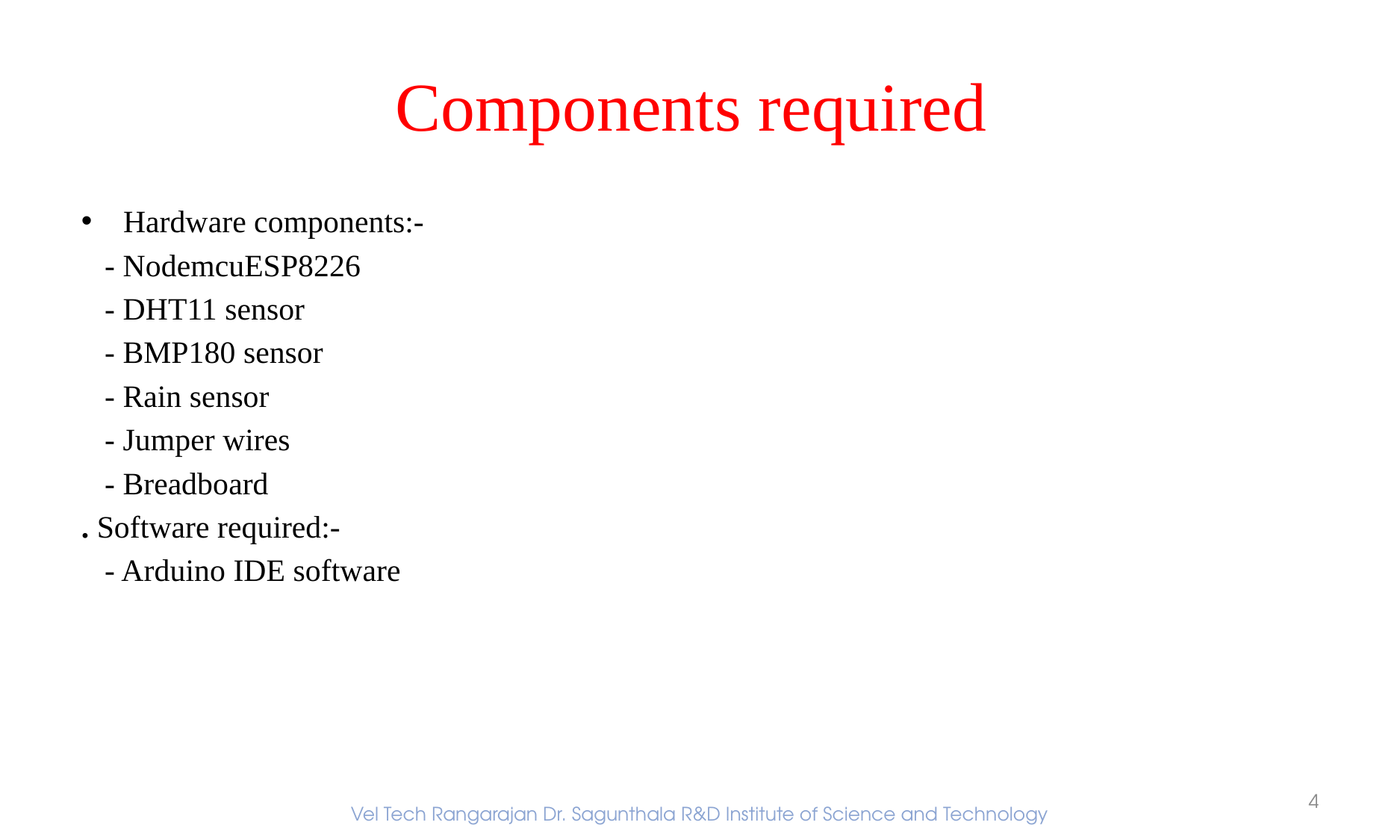

# Components required
Hardware components:-
   - NodemcuESP8226
   - DHT11 sensor
   - BMP180 sensor
   - Rain sensor
   - Jumper wires
   - Breadboard
. Software required:-
   - Arduino IDE software
4
Vel Tech Rangarajan Dr. Sagunthala R&D Institute of Science and Technology